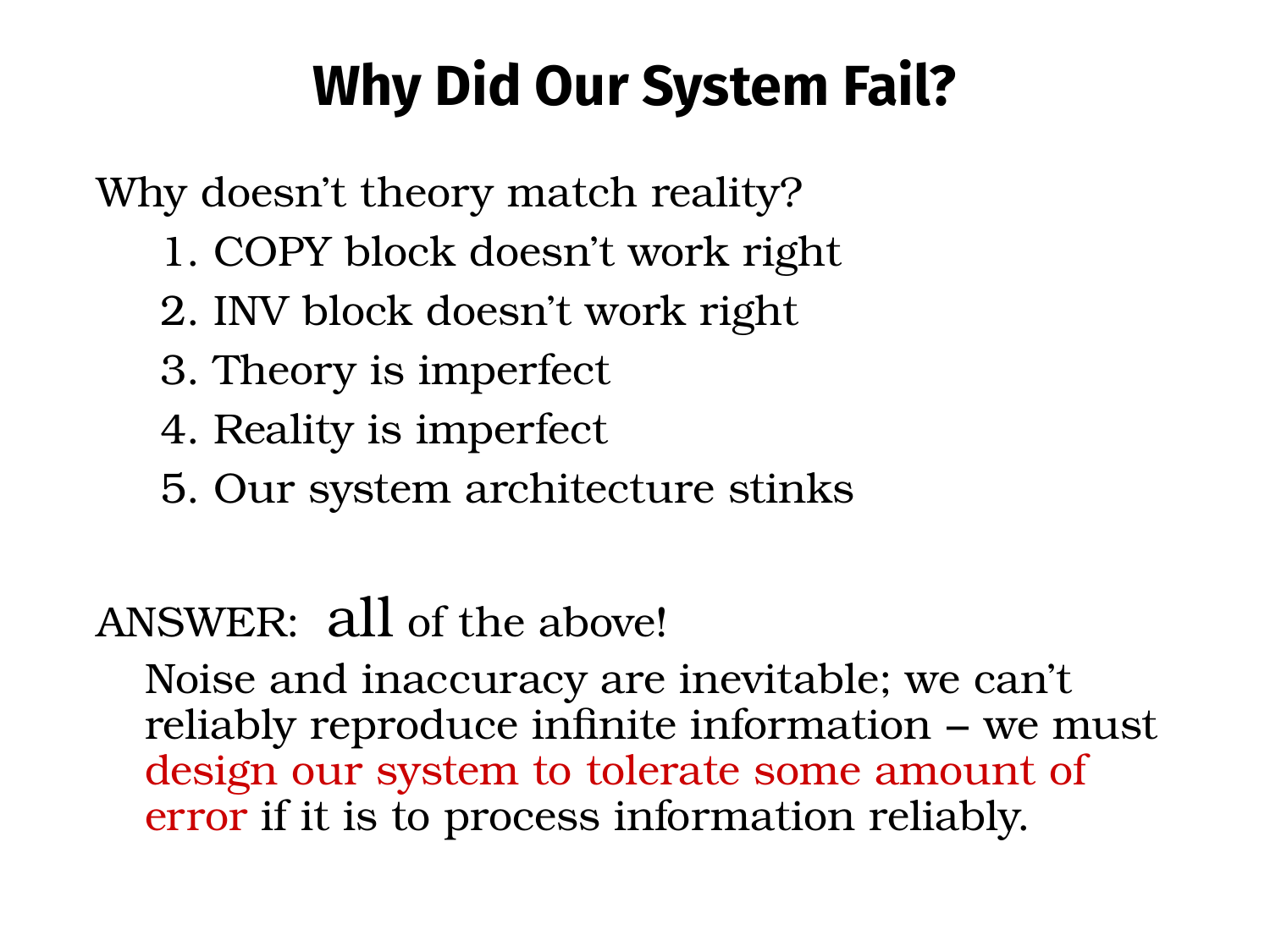

# Why Did Our System Fail?
Why doesn’t theory match reality?
1. COPY block doesn’t work right
2. INV block doesn’t work right
3. Theory is imperfect
4. Reality is imperfect
5. Our system architecture stinks
ANSWER:  all of the above!
	Noise and inaccuracy are inevitable; we can’t reliably reproduce infinite information − we must design our system to tolerate some amount of error if it is to process information reliably.